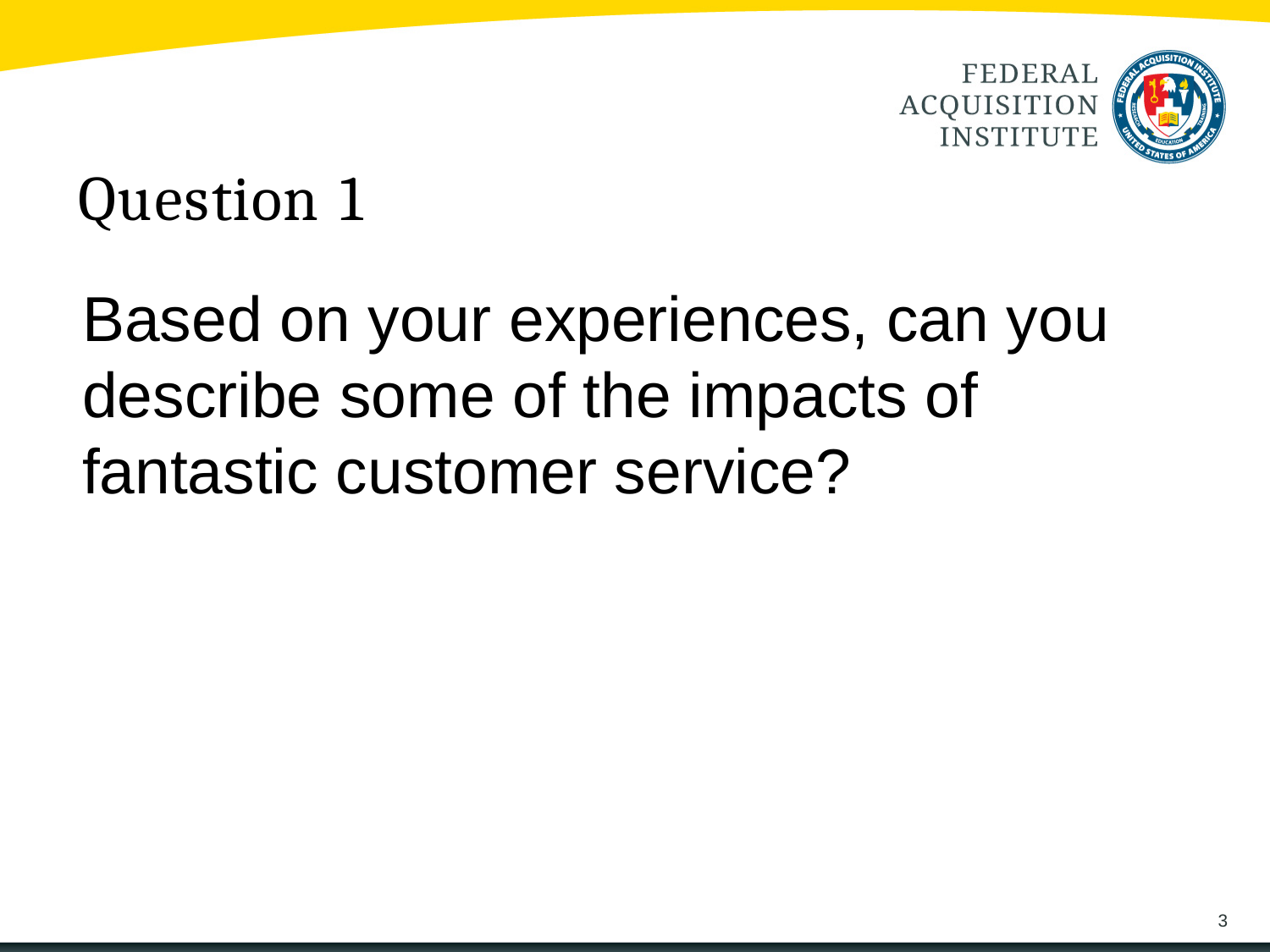

# Question 1
Based on your experiences, can you describe some of the impacts of fantastic customer service?
3